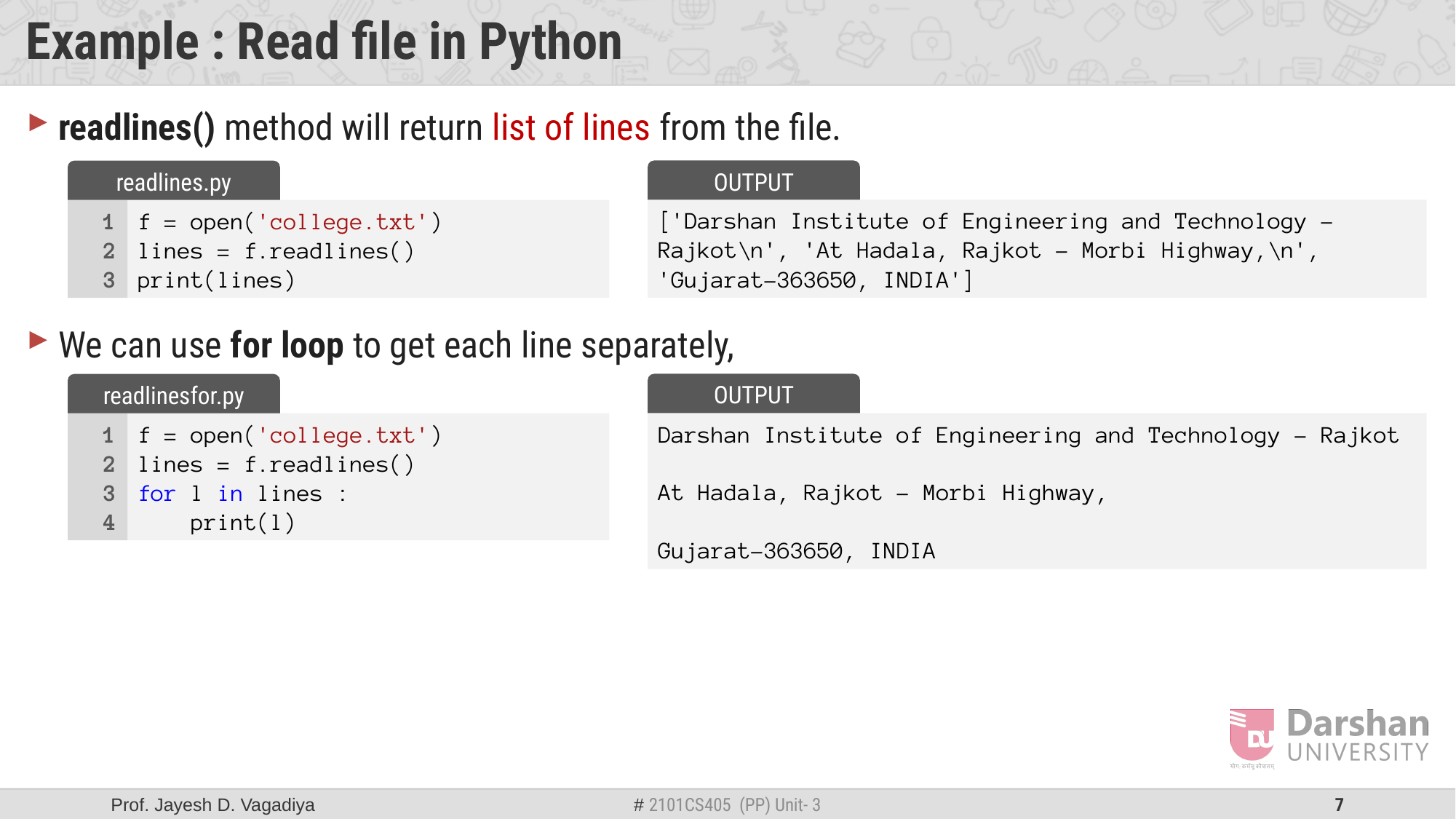

# Example : Read file in Python
readlines() method will return list of lines from the file.

We can use for loop to get each line separately,
OUTPUT
readlines.py
['Darshan Institute of Engineering and Technology - Rajkot\n', 'At Hadala, Rajkot - Morbi Highway,\n', 'Gujarat-363650, INDIA']
1
2
3
f = open('college.txt')
lines = f.readlines()
print(lines)
OUTPUT
readlinesfor.py
Darshan Institute of Engineering and Technology - Rajkot

At Hadala, Rajkot - Morbi Highway,

Gujarat-363650, INDIA
1
2
3
4
f = open('college.txt')
lines = f.readlines()
for l in lines :
    print(l)